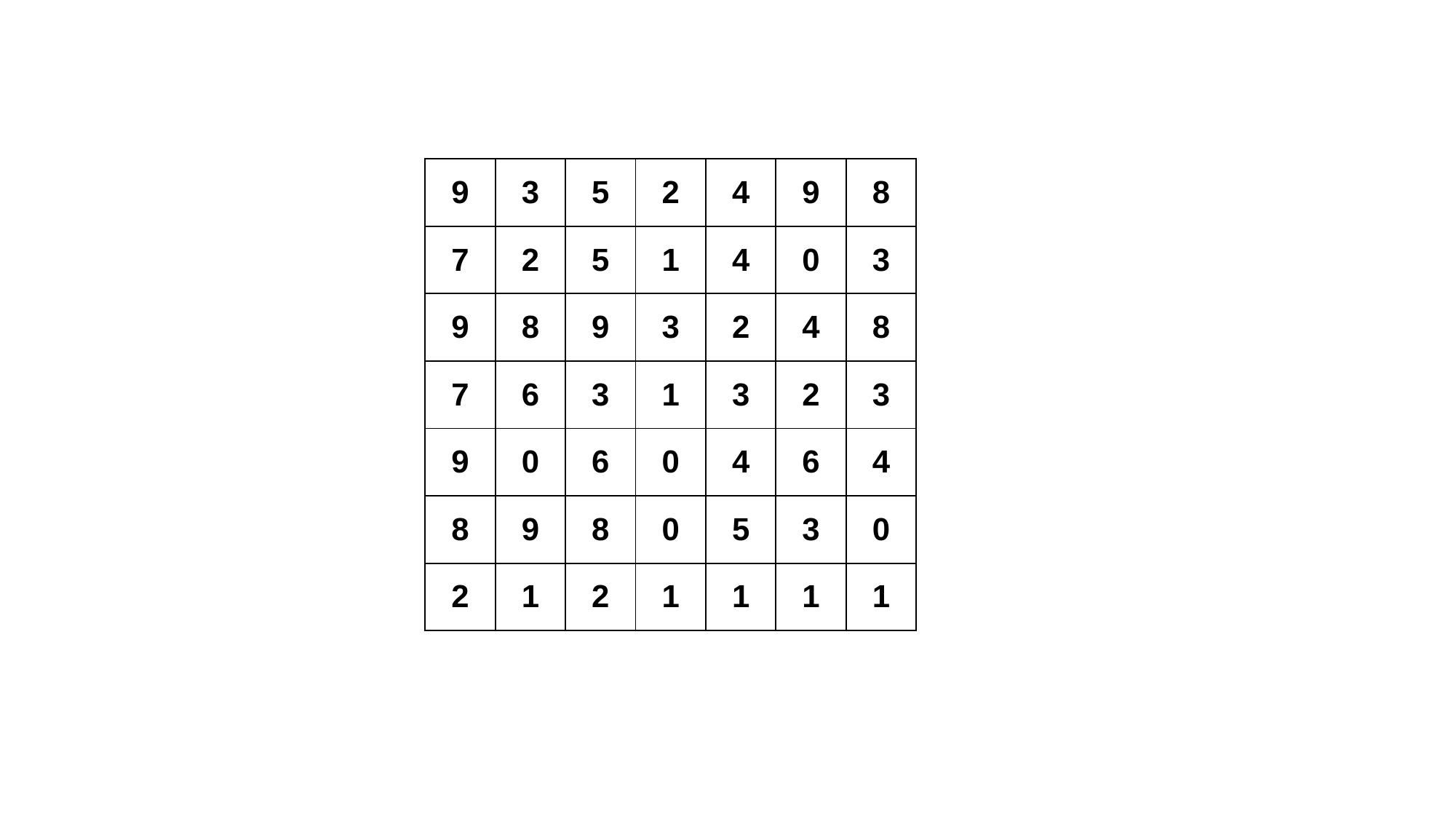

| 9 | 3 | 5 | 2 | 4 | 9 | 8 |
| --- | --- | --- | --- | --- | --- | --- |
| 7 | 2 | 5 | 1 | 4 | 0 | 3 |
| 9 | 8 | 9 | 3 | 2 | 4 | 8 |
| 7 | 6 | 3 | 1 | 3 | 2 | 3 |
| 9 | 0 | 6 | 0 | 4 | 6 | 4 |
| 8 | 9 | 8 | 0 | 5 | 3 | 0 |
| 2 | 1 | 2 | 1 | 1 | 1 | 1 |